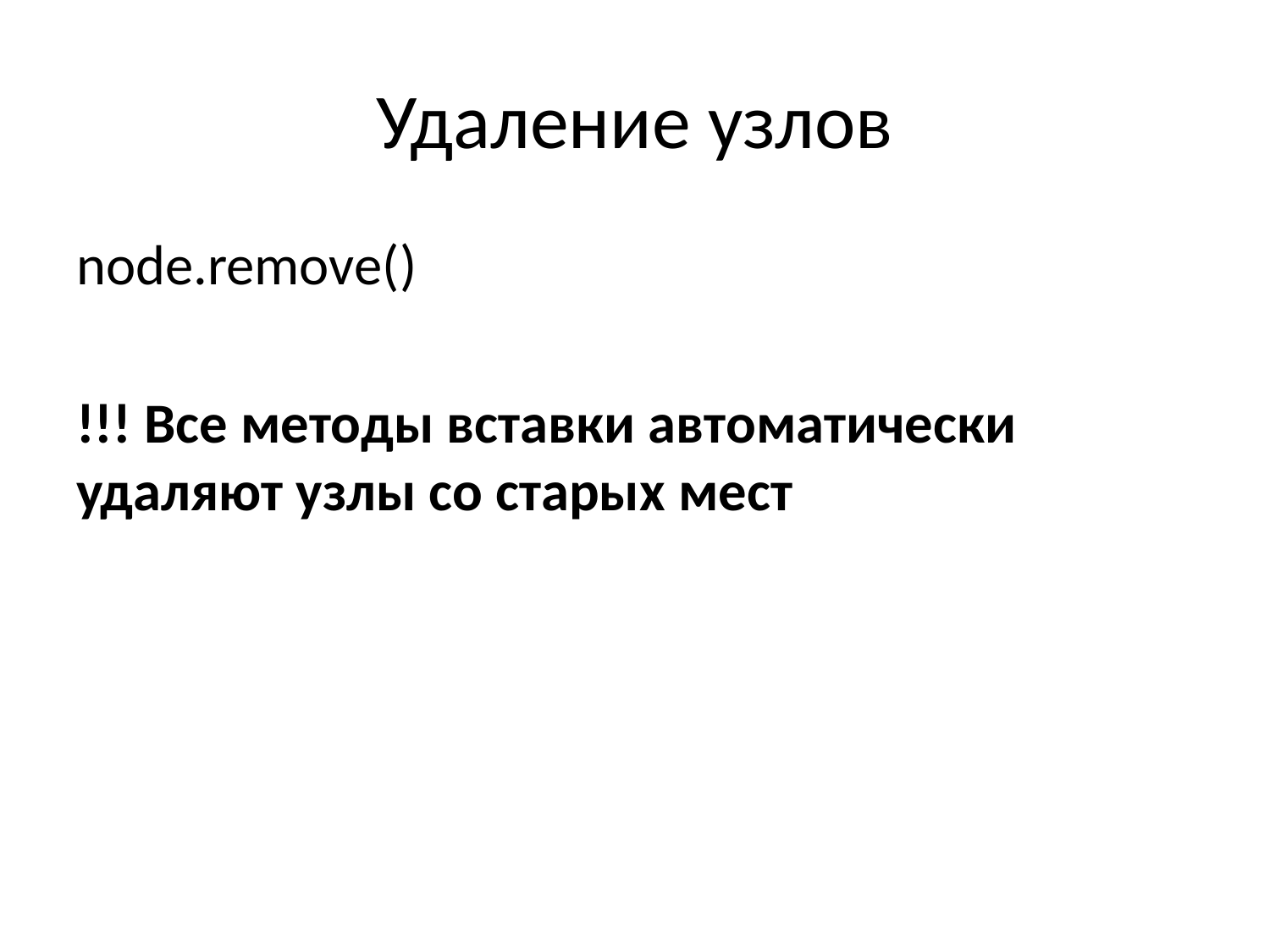

# Удаление узлов
node.remove()

!!! Все методы вставки автоматически удаляют узлы со старых мест